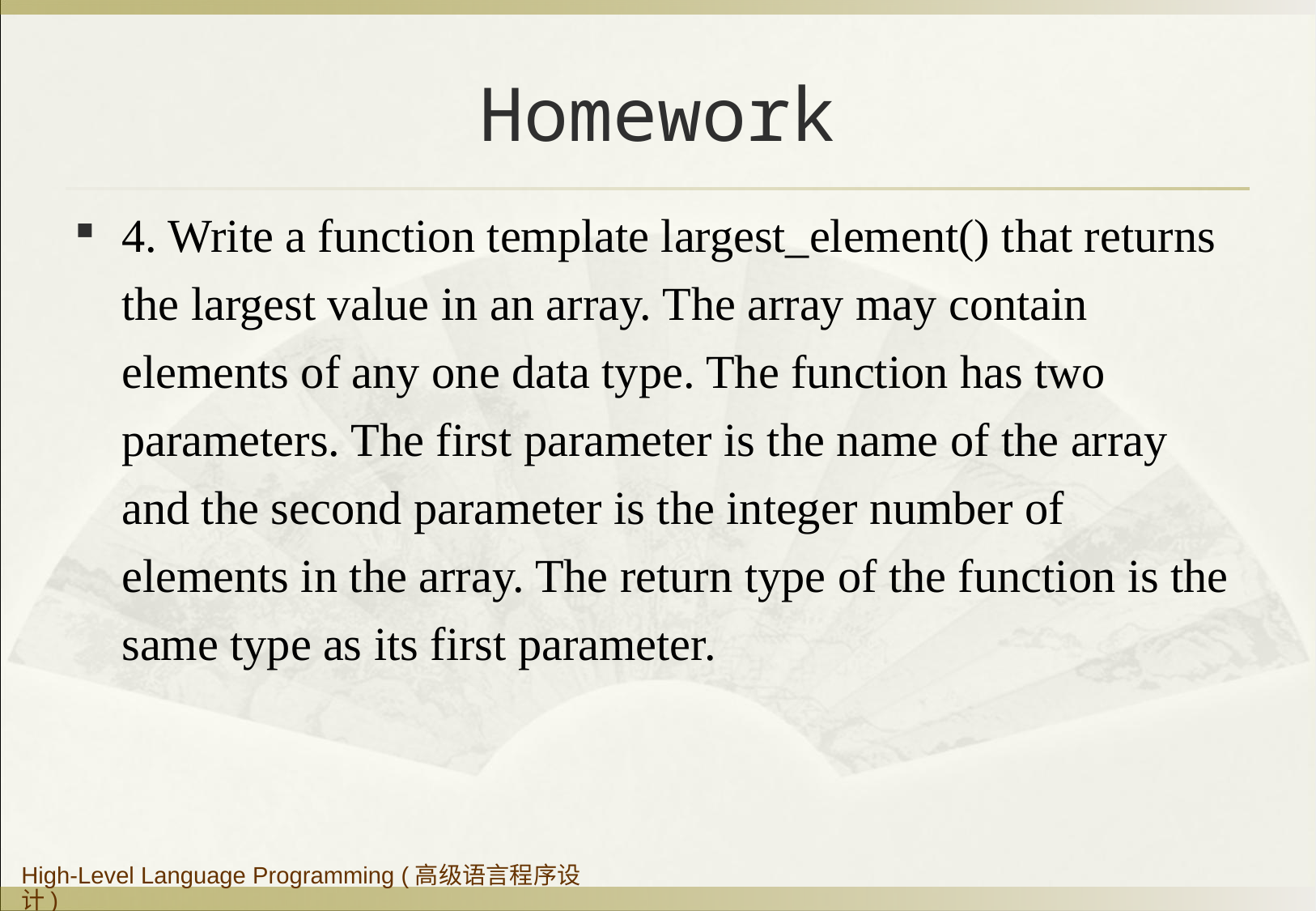

# Homework
4. Write a function template largest_element() that returns the largest value in an array. The array may contain elements of any one data type. The function has two parameters. The first parameter is the name of the array and the second parameter is the integer number of elements in the array. The return type of the function is the same type as its first parameter.